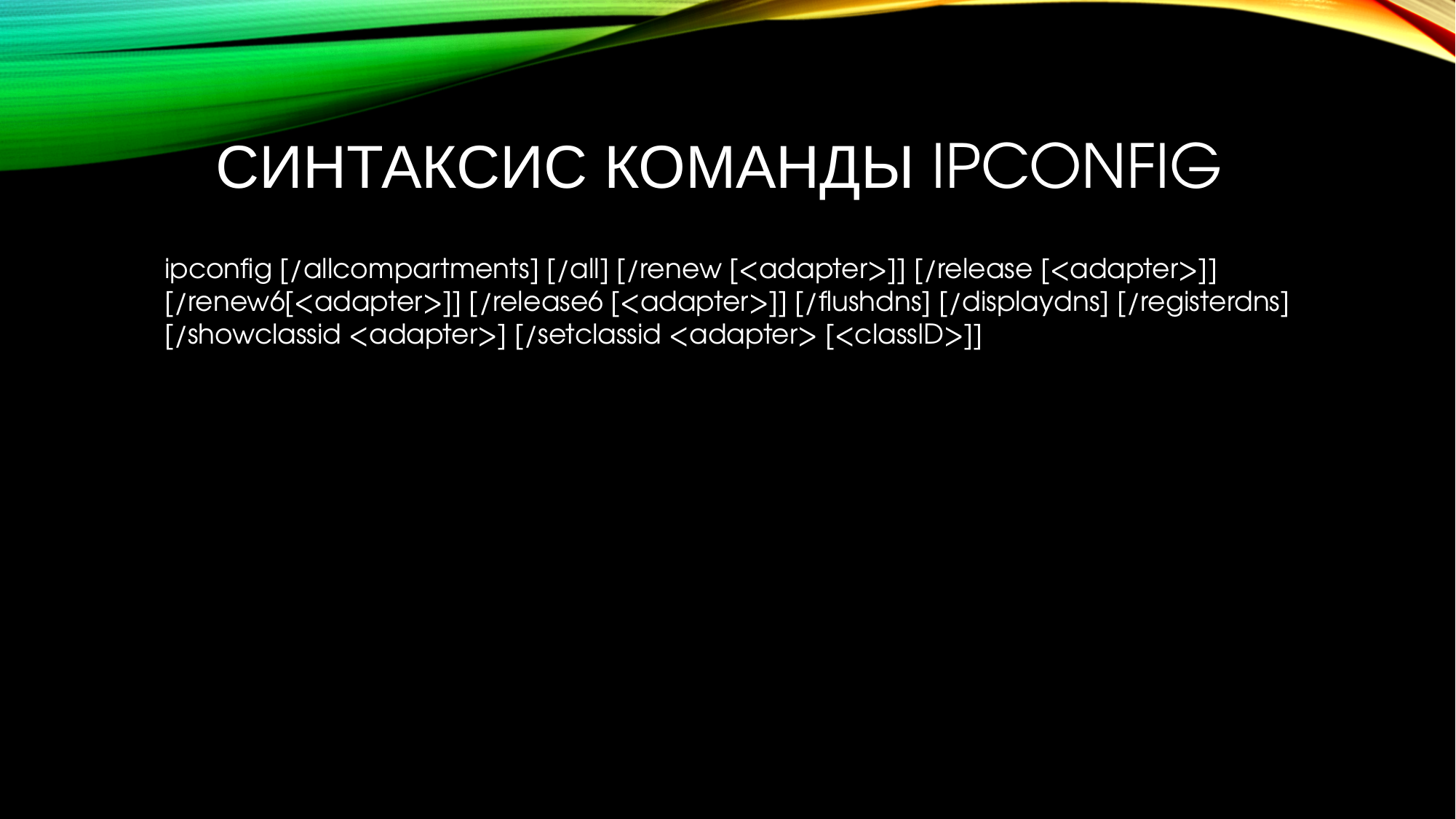

# Синтаксис Команды Ipconfig
ipconfig [/allcompartments] [/all] [/renew [<adapter>]] [/release [<adapter>]] [/renew6[<adapter>]] [/release6 [<adapter>]] [/flushdns] [/displaydns] [/registerdns] [/showclassid <adapter>] [/setclassid <adapter> [<classID>]]